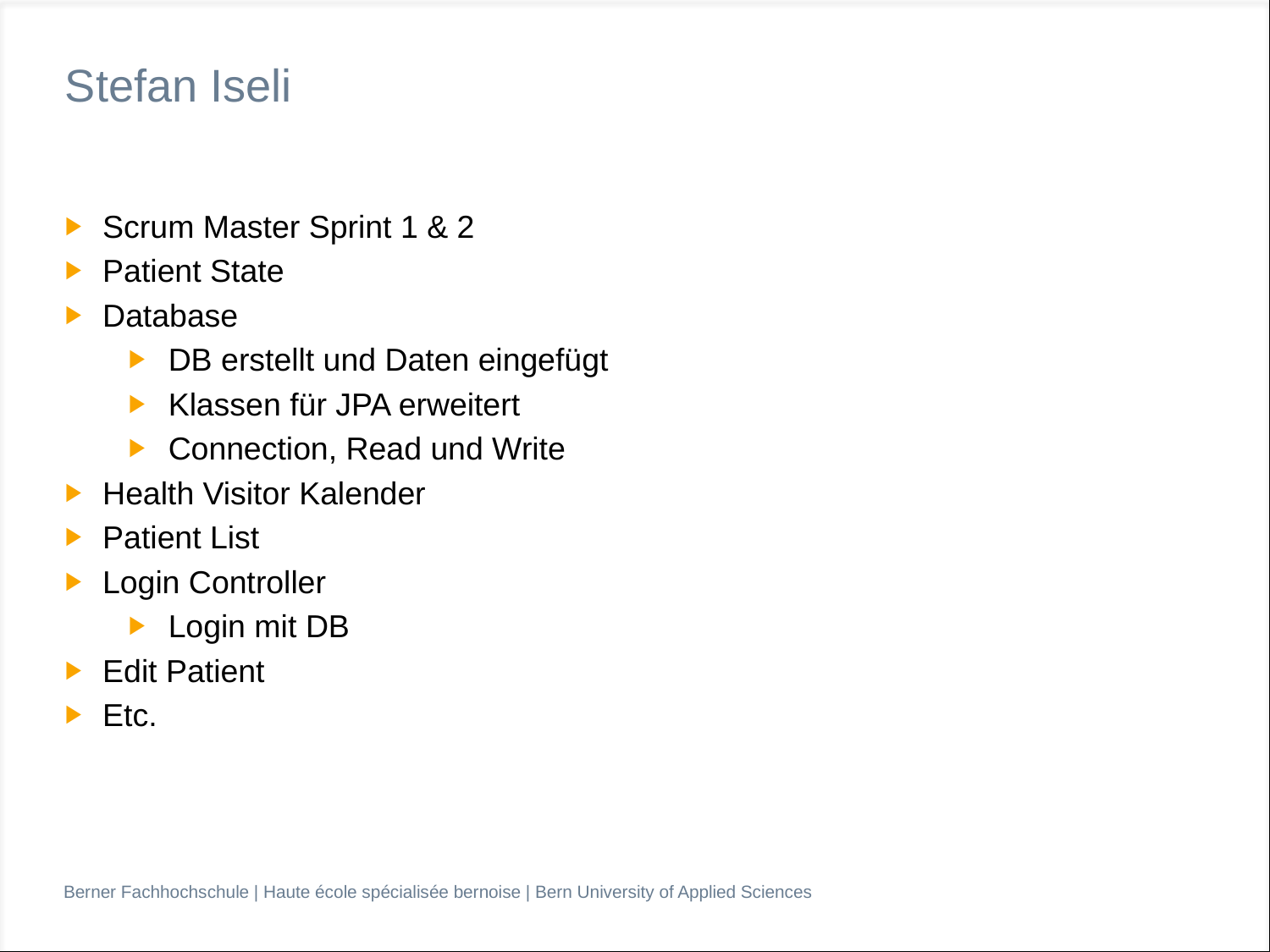

# Stefan Iseli
Scrum Master Sprint 1 & 2
Patient State
Database
DB erstellt und Daten eingefügt
Klassen für JPA erweitert
Connection, Read und Write
Health Visitor Kalender
Patient List
Login Controller
Login mit DB
Edit Patient
Etc.